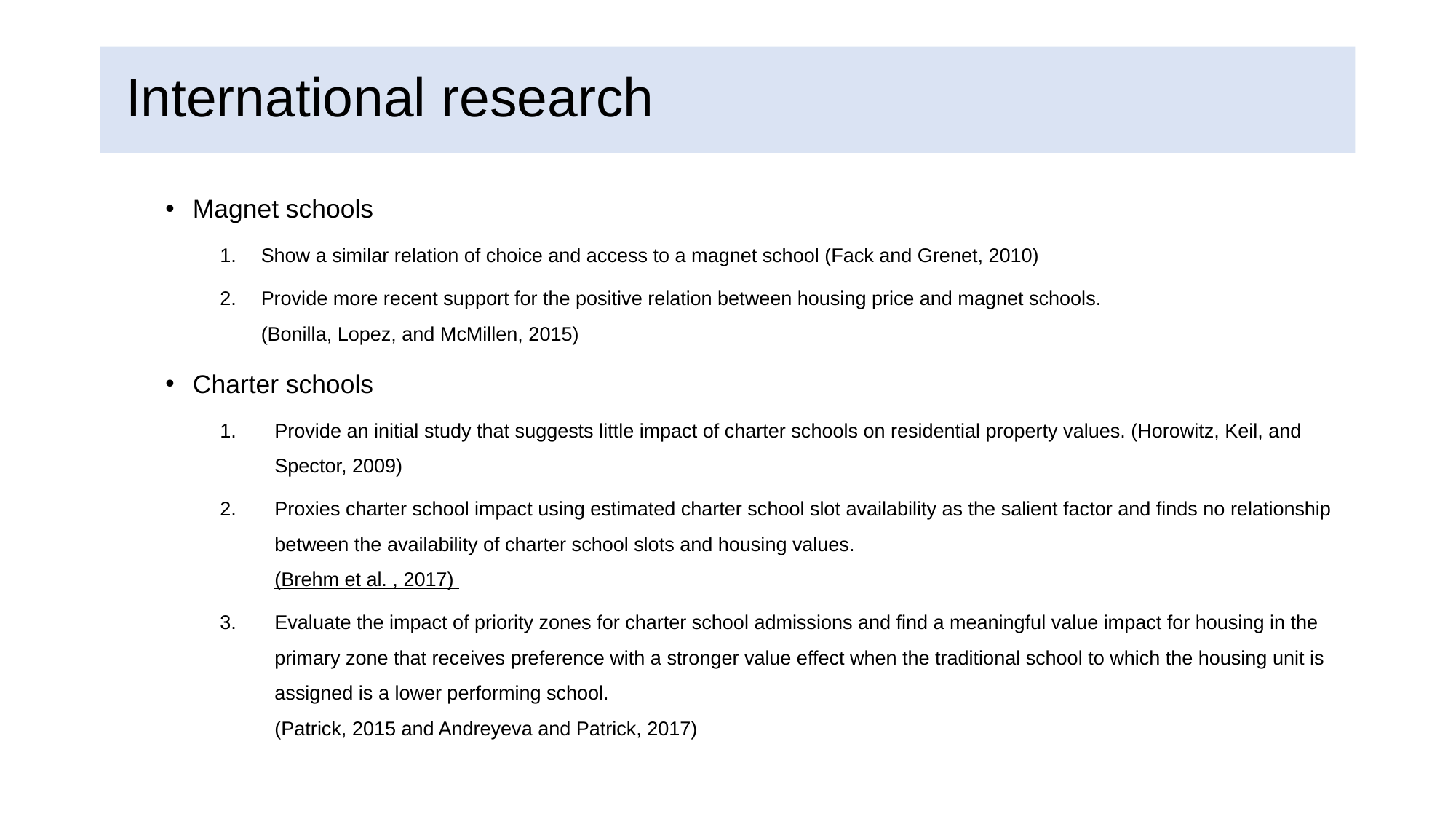

# International research
Magnet schools
Show a similar relation of choice and access to a magnet school (Fack and Grenet, 2010)
Provide more recent support for the positive relation between housing price and magnet schools.
(Bonilla, Lopez, and McMillen, 2015)
Charter schools
Provide an initial study that suggests little impact of charter schools on residential property values. (Horowitz, Keil, and Spector, 2009)
Proxies charter school impact using estimated charter school slot availability as the salient factor and finds no relationship between the availability of charter school slots and housing values.
(Brehm et al. , 2017)
Evaluate the impact of priority zones for charter school admissions and find a meaningful value impact for housing in the primary zone that receives preference with a stronger value effect when the traditional school to which the housing unit is assigned is a lower performing school.
(Patrick, 2015 and Andreyeva and Patrick, 2017)